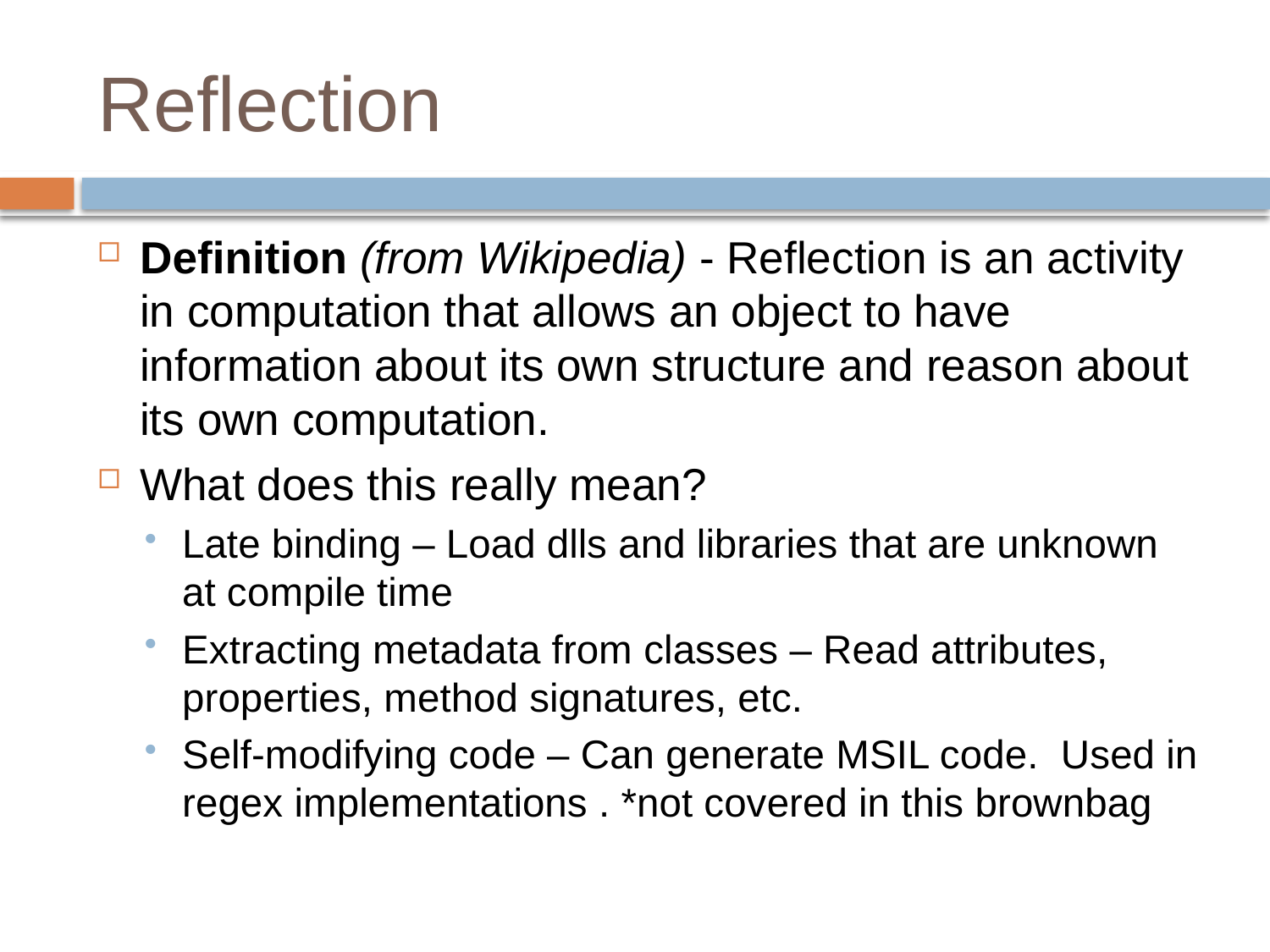

# Reflection
Definition (from Wikipedia) - Reflection is an activity in computation that allows an object to have information about its own structure and reason about its own computation.
What does this really mean?
Late binding – Load dlls and libraries that are unknown at compile time
Extracting metadata from classes – Read attributes, properties, method signatures, etc.
Self-modifying code – Can generate MSIL code.  Used in regex implementations . *not covered in this brownbag